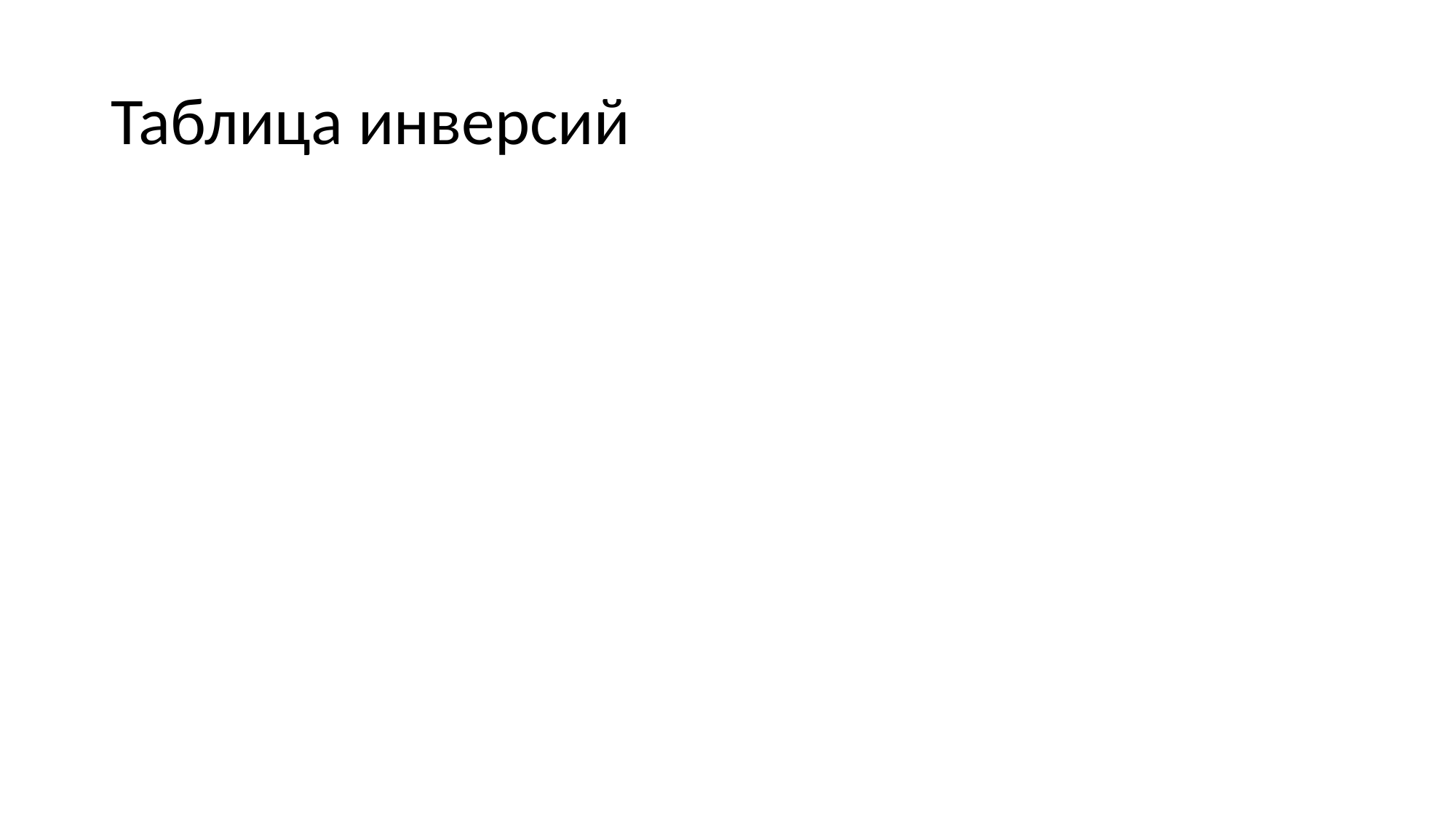

# Таблица инверсий
Таблицей инверсий перестановки a называется последовательность чисел t1, t2, …, tN, где tj = число инверсий перестановки a вида (x, j)

a = 5, 9, 1, 8, 2, 6, 4, 7, 3
t = 2, 3, 6, 4, 0, 2, 2, 1, 0